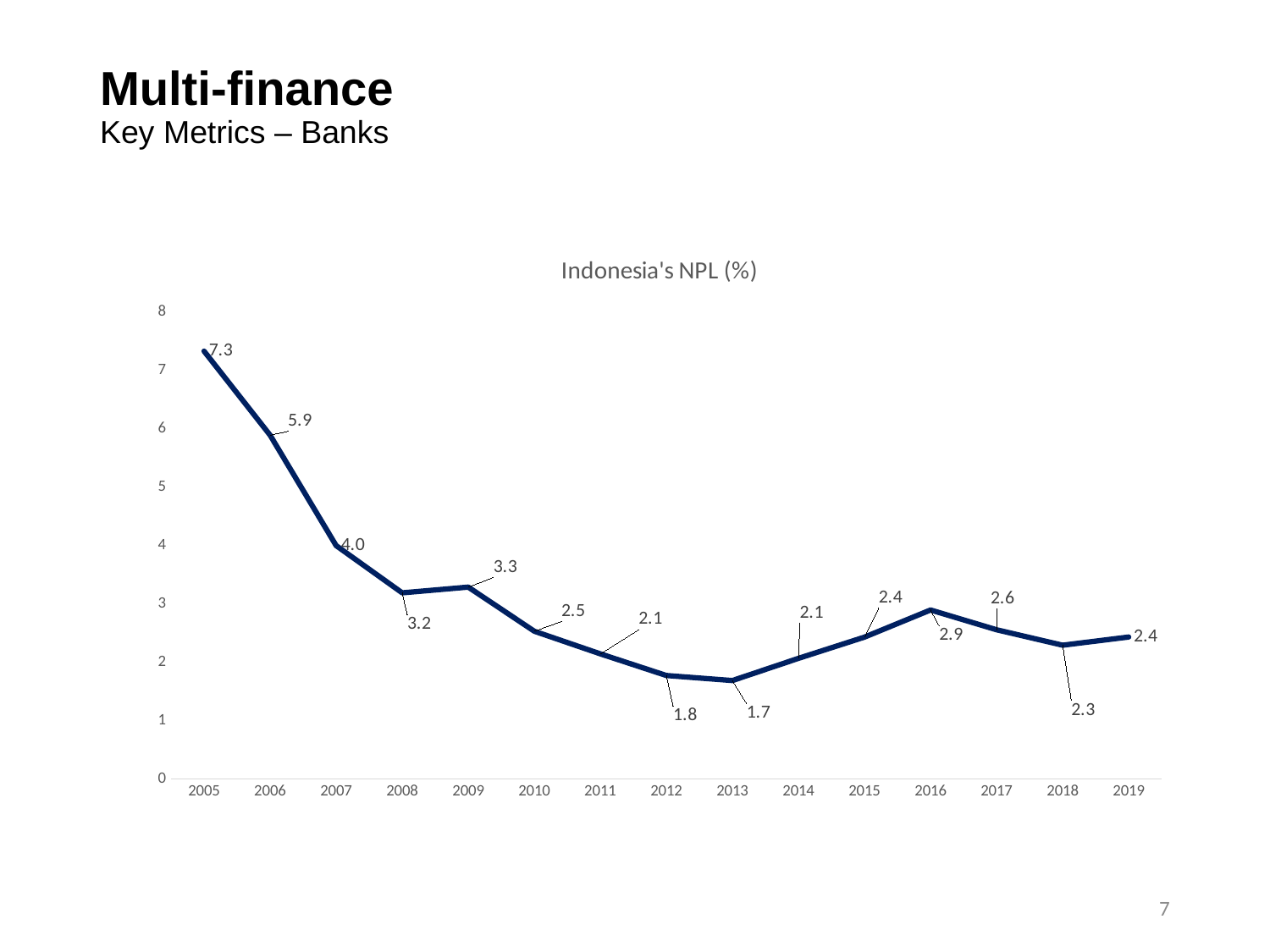

# Multi-finance Key Metrics – Banks

### Chart: Indonesia's NPL (%)

| Category |  |
|---|---|
| 2005 | 7.33301332365899 |
| 2006 | 5.89271353824892 |
| 2007 | 3.99885509713511 |
| 2008 | 3.18971629952475 |
| 2009 | 3.28838738104322 |
| 2010 | 2.53187560750083 |
| 2011 | 2.14412680479297 |
| 2012 | 1.77338188532309 |
| 2013 | 1.68676678017478 |
| 2014 | 2.0668174536709 |
| 2015 | 2.43104248114155 |
| 2016 | 2.89634913035996 |
| 2017 | 2.55700481762471 |
| 2018 | 2.2920824647474 |
| 2019 | 2.43274363960576 |
7